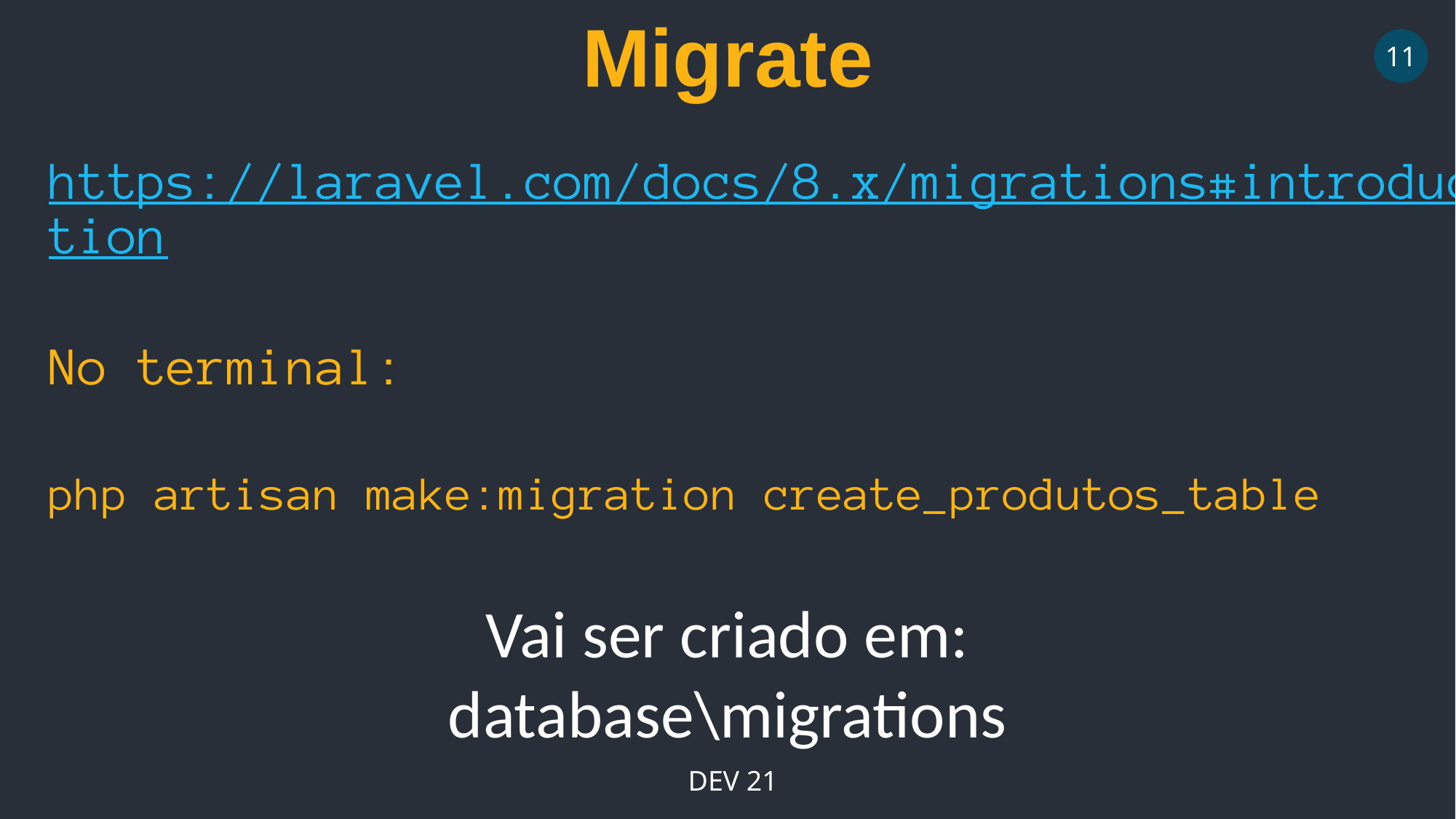

Migrate
11
https://laravel.com/docs/8.x/migrations#introduction

No terminal:

php artisan make:migration create_produtos_table
Vai ser criado em: database\migrations
DEV 21